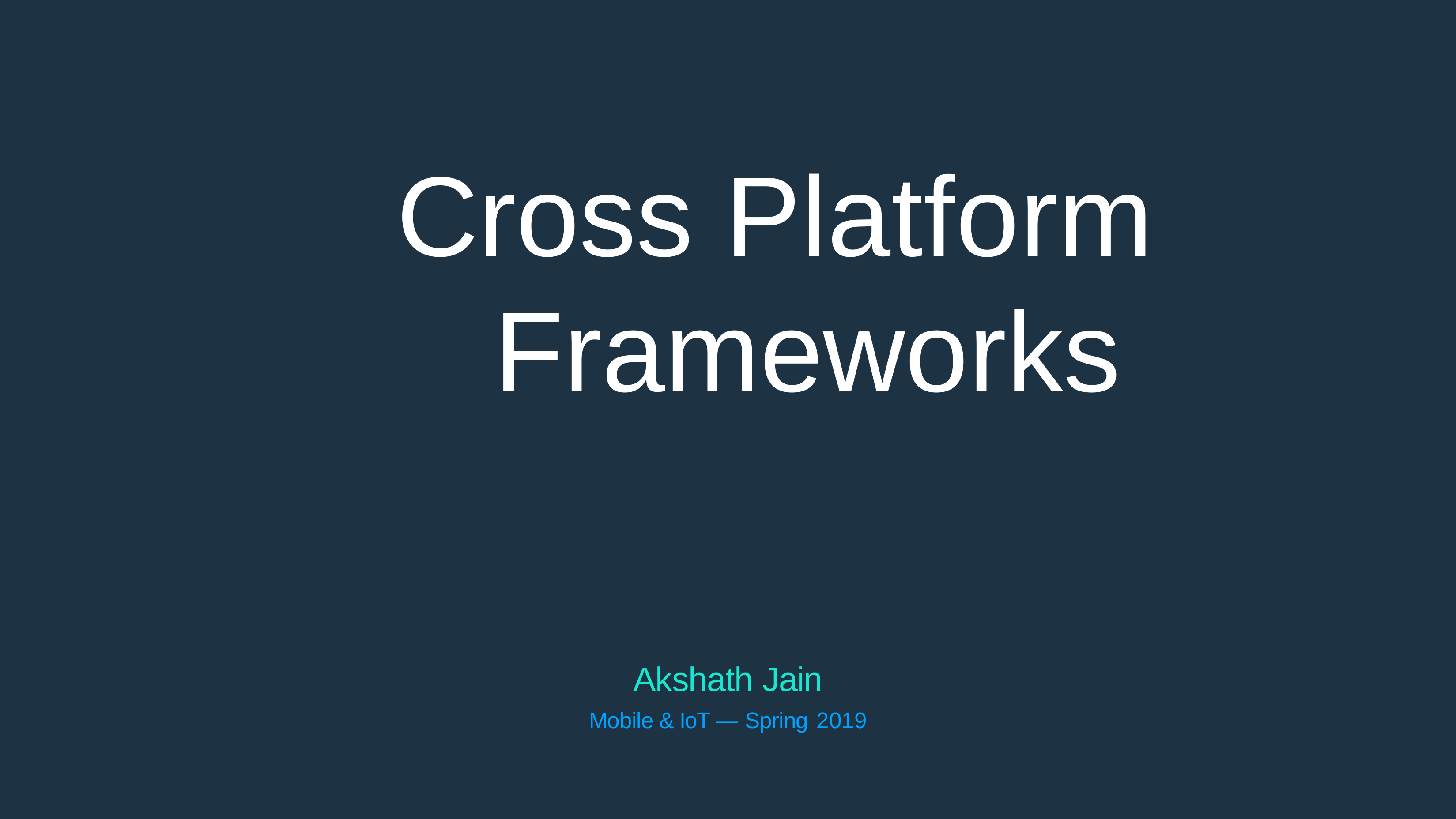

Cross Platform  Frameworks
Akshath Jain
Mobile & IoT — Spring 2019